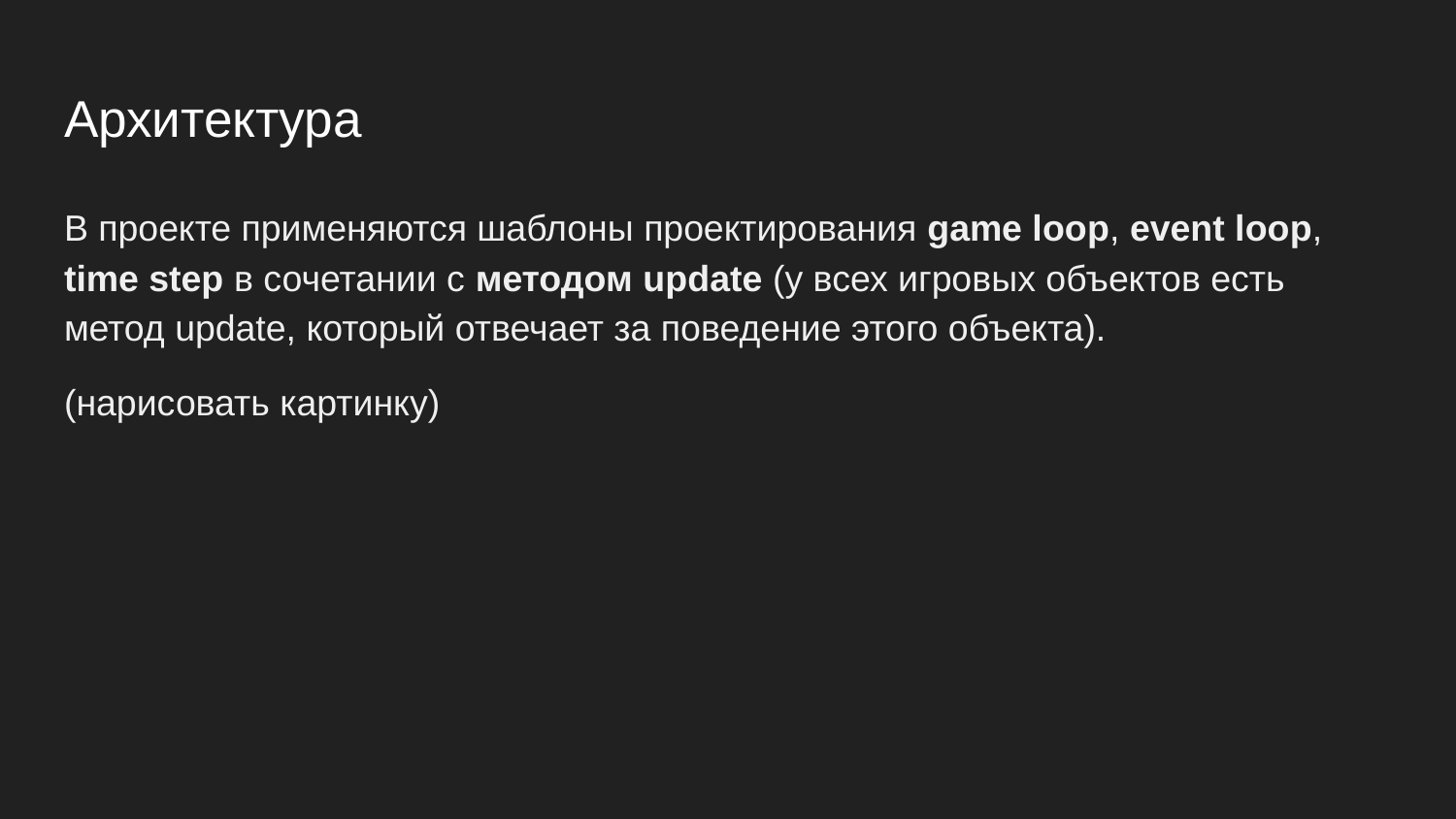

# Архитектура
В проекте применяются шаблоны проектирования game loop, event loop, time step в сочетании с методом update (у всех игровых объектов есть метод update, который отвечает за поведение этого объекта).
(нарисовать картинку)